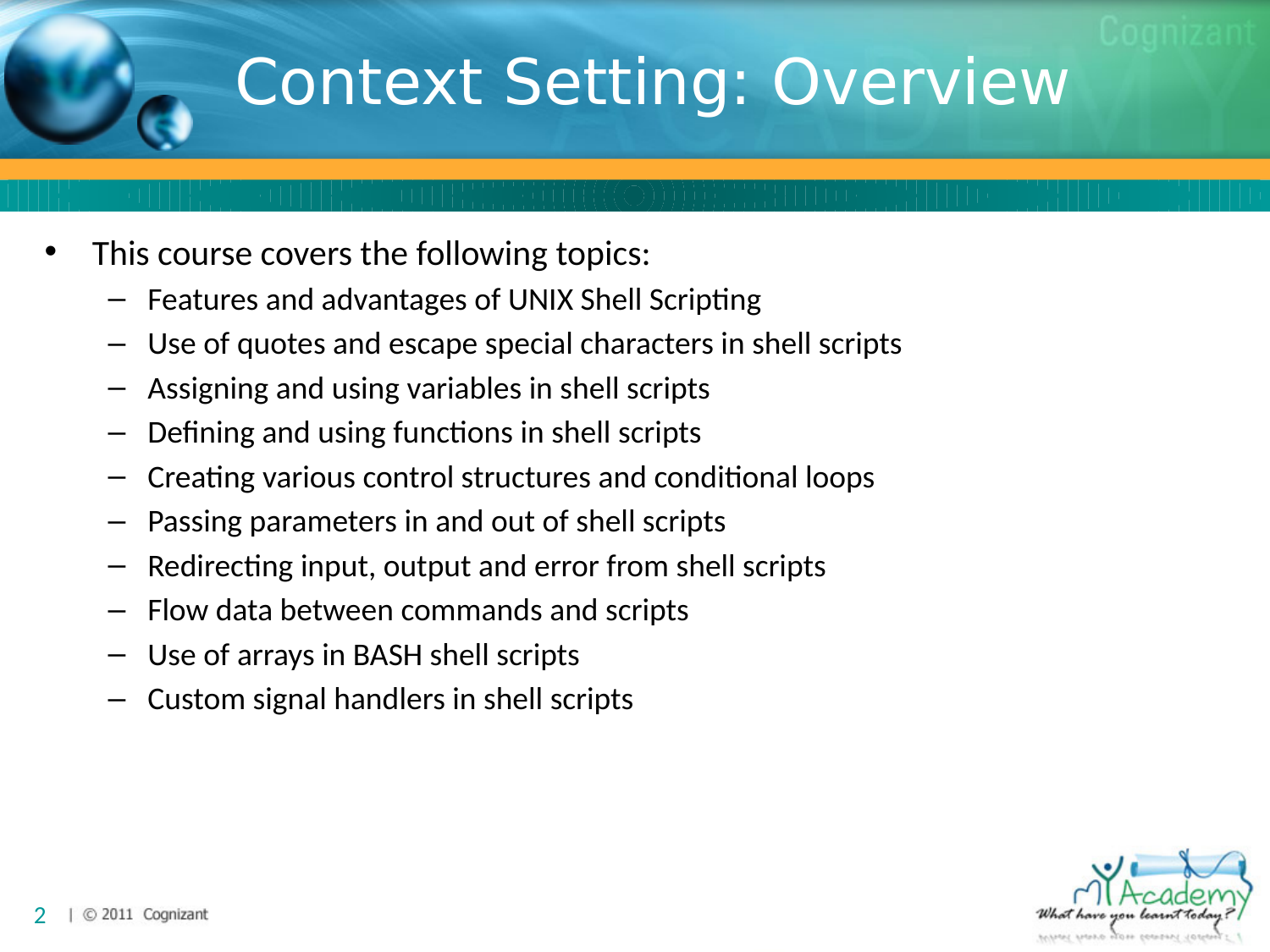

# Context Setting: Overview
This course covers the following topics:
Features and advantages of UNIX Shell Scripting
Use of quotes and escape special characters in shell scripts
Assigning and using variables in shell scripts
Defining and using functions in shell scripts
Creating various control structures and conditional loops
Passing parameters in and out of shell scripts
Redirecting input, output and error from shell scripts
Flow data between commands and scripts
Use of arrays in BASH shell scripts
Custom signal handlers in shell scripts
2